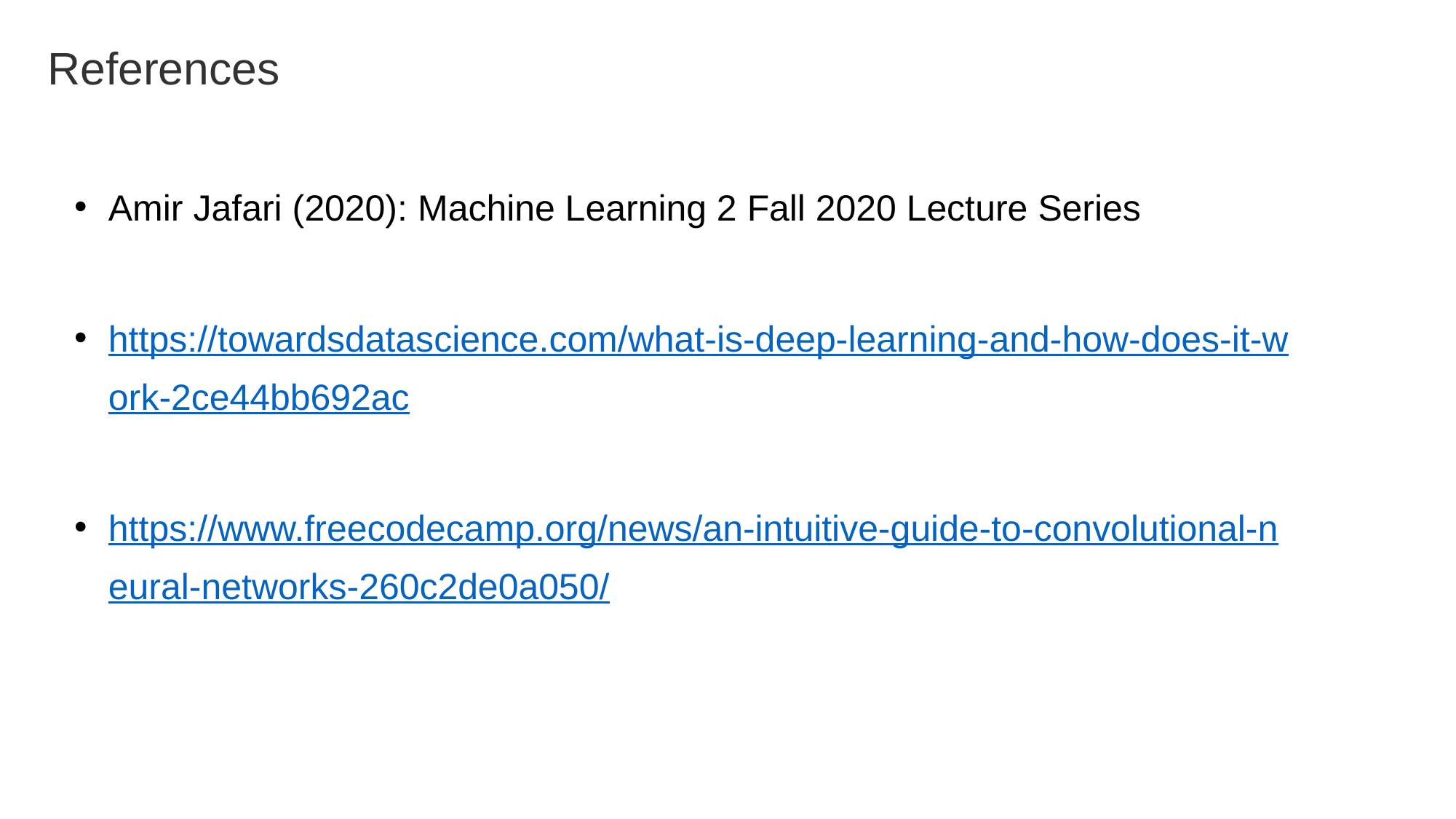

References
Amir Jafari (2020): Machine Learning 2 Fall 2020 Lecture Series

https://towardsdatascience.com/what-is-deep-learning-and-how-does-it-work-2ce44bb692ac

https://www.freecodecamp.org/news/an-intuitive-guide-to-convolutional-neural-networks-260c2de0a050/